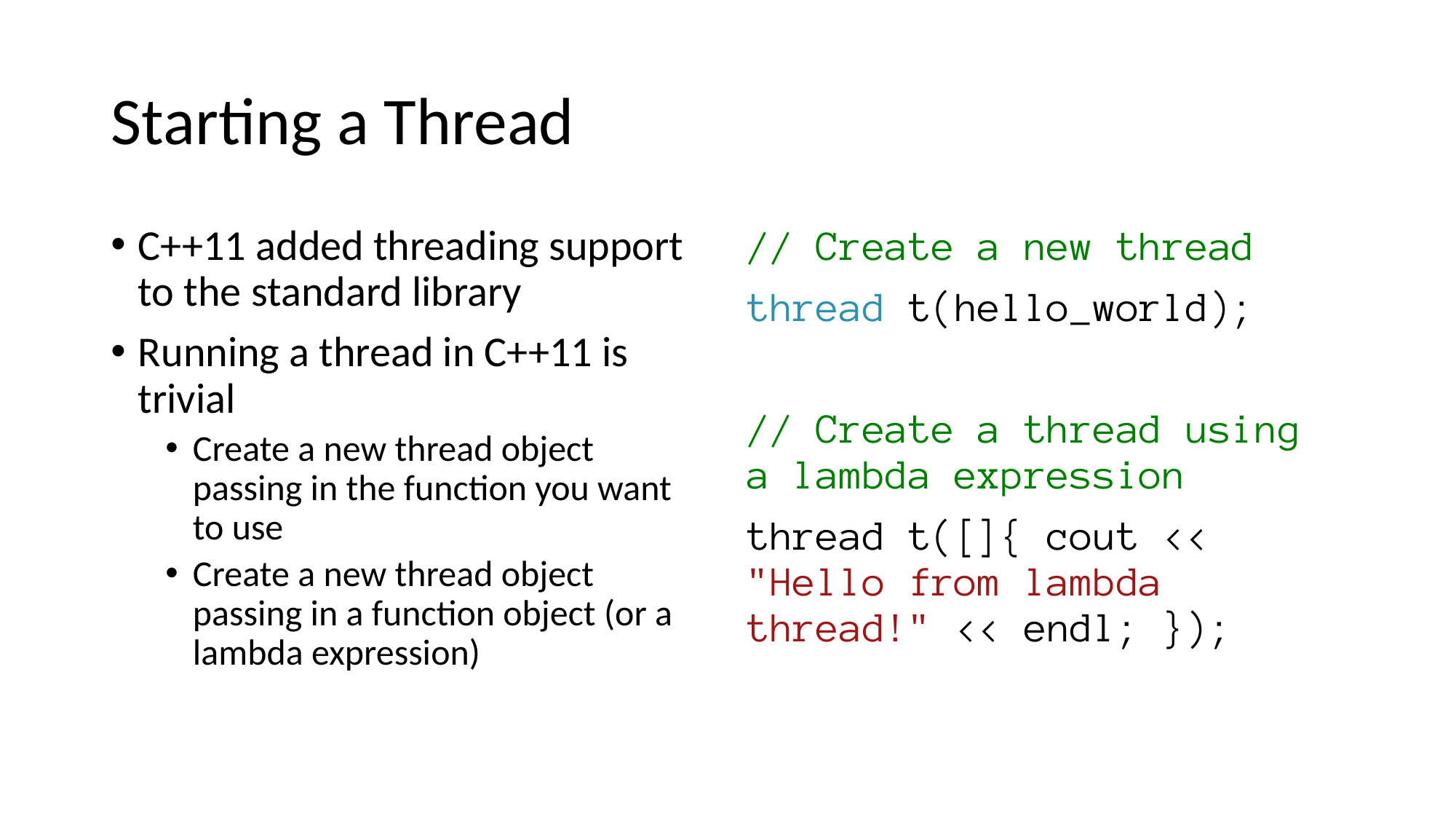

# Starting a Thread
C++11 added threading support to the standard library
Running a thread in C++11 is trivial
Create a new thread object passing in the function you want to use
Create a new thread object passing in a function object (or a lambda expression)
// Create a new thread
thread t(hello_world);

// Create a thread using a lambda expression
thread t([]{ cout << "Hello from lambda thread!" << endl; });